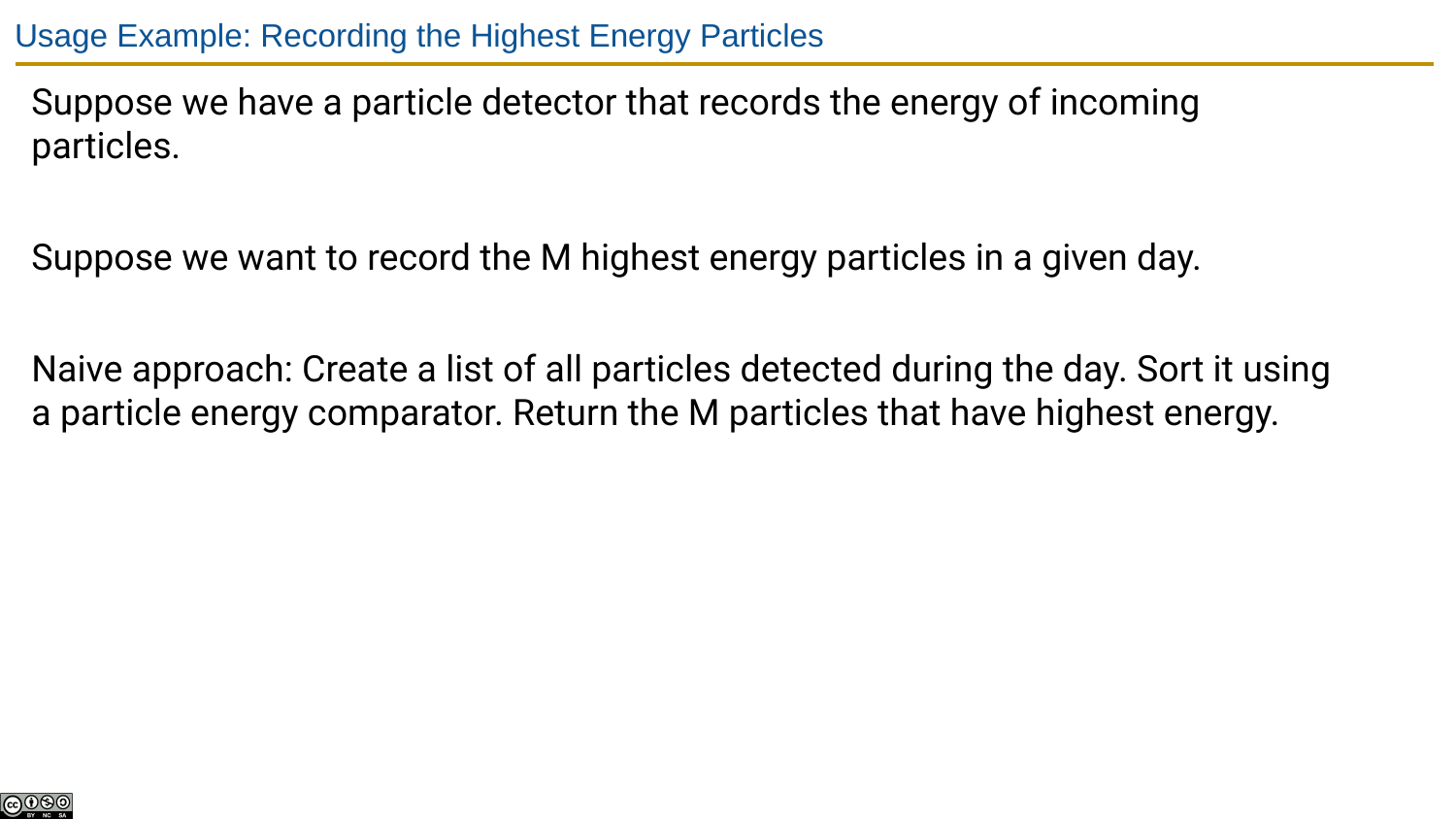

# Usage Example: Recording the Highest Energy Particles
Suppose we have a particle detector that records the energy of incoming particles.

Suppose we want to record the M highest energy particles in a given day.

Naive approach: Create a list of all particles detected during the day. Sort it using a particle energy comparator. Return the M particles that have highest energy.